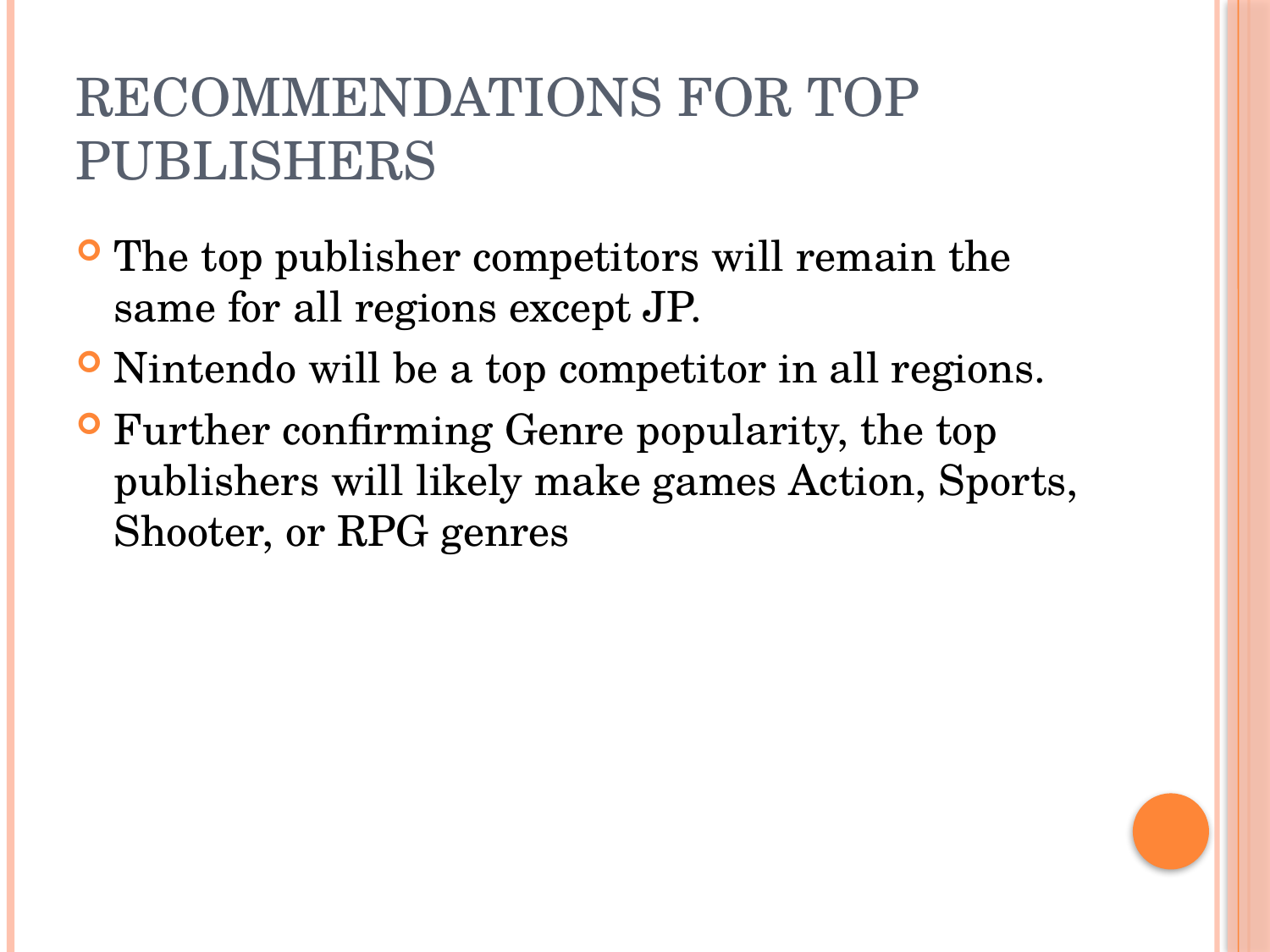

# Recommendations For Top Publishers
The top publisher competitors will remain the same for all regions except JP.
Nintendo will be a top competitor in all regions.
Further confirming Genre popularity, the top publishers will likely make games Action, Sports, Shooter, or RPG genres